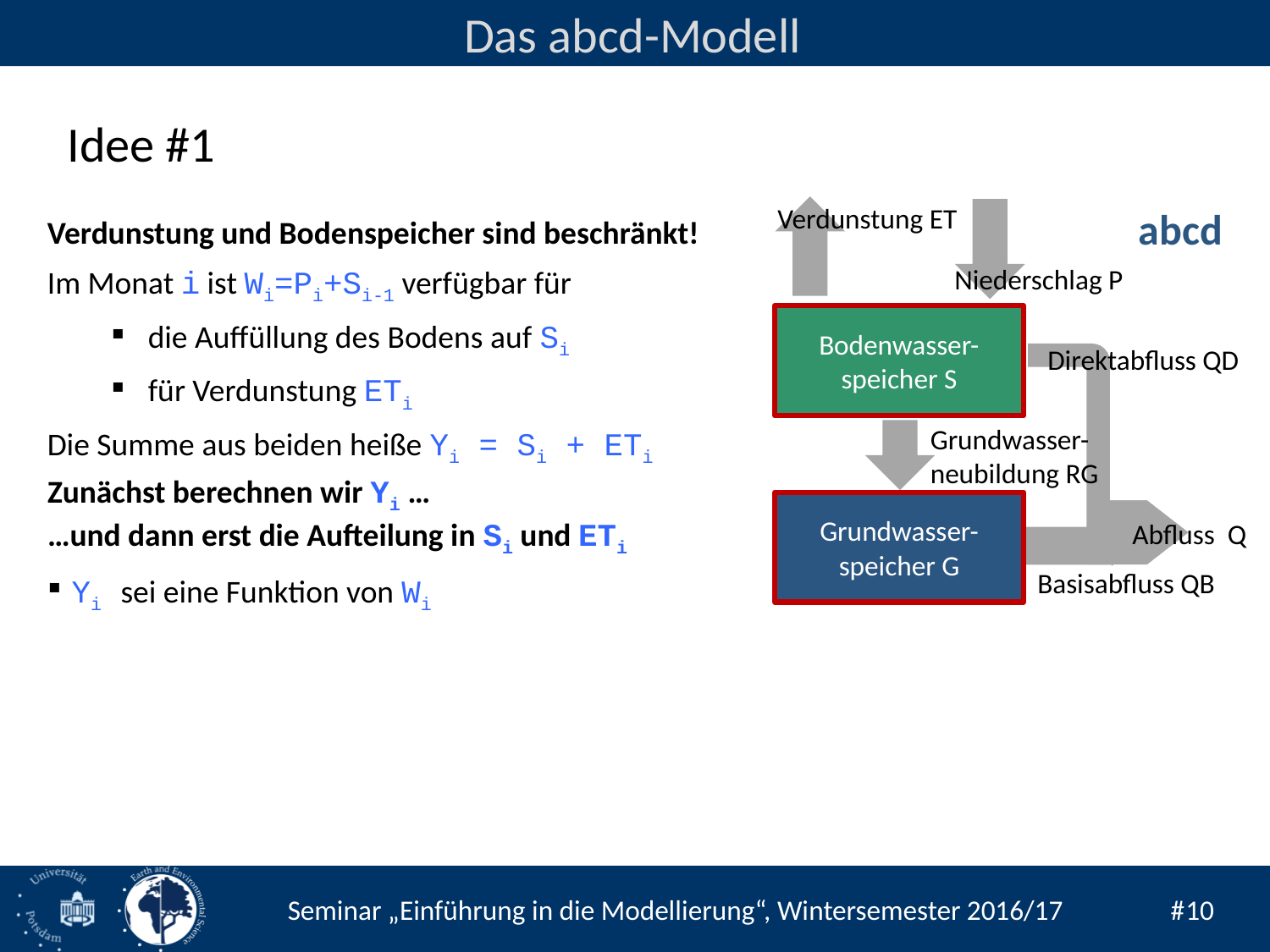

Das abcd-Modell
Idee #1
Verdunstung ET
abcd

Niederschlag P
Bodenwasser-
speicher S
Direktabfluss QD

Grundwasser-
neubildung RG

Grundwasser-
speicher G
Abfluss  Q

Basisabfluss QB
Verdunstung und Bodenspeicher sind beschränkt!
Im Monat i ist Wi=Pi+Si-1 verfügbar für
die Auffüllung des Bodens auf Si
für Verdunstung ETi
Die Summe aus beiden heiße Yi = Si + ETi
Zunächst berechnen wir Yi …
…und dann erst die Aufteilung in Si und ETi
Yi sei eine Funktion von Wi